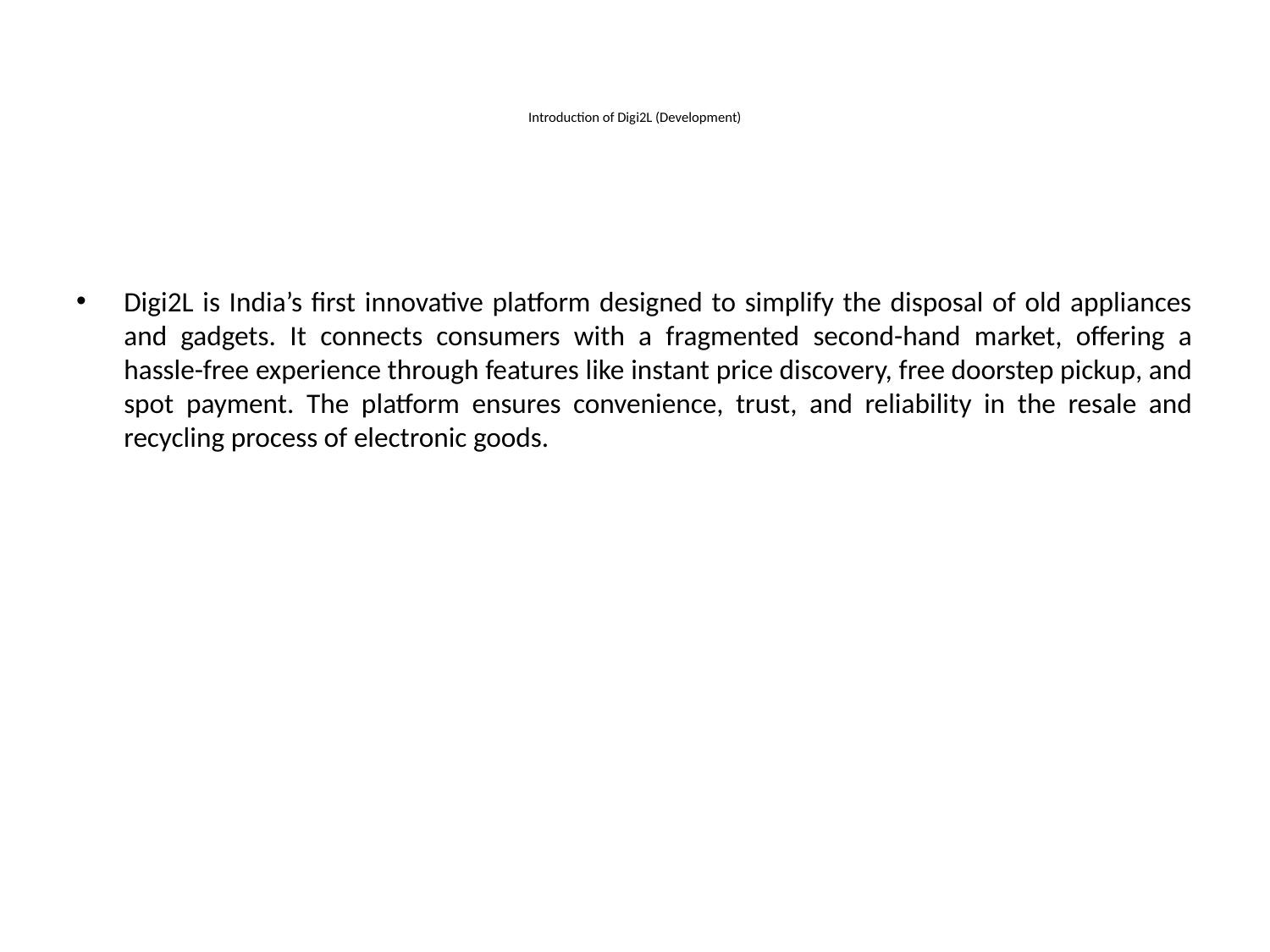

# Introduction of Digi2L (Development)
Digi2L is India’s first innovative platform designed to simplify the disposal of old appliances and gadgets. It connects consumers with a fragmented second-hand market, offering a hassle-free experience through features like instant price discovery, free doorstep pickup, and spot payment. The platform ensures convenience, trust, and reliability in the resale and recycling process of electronic goods.